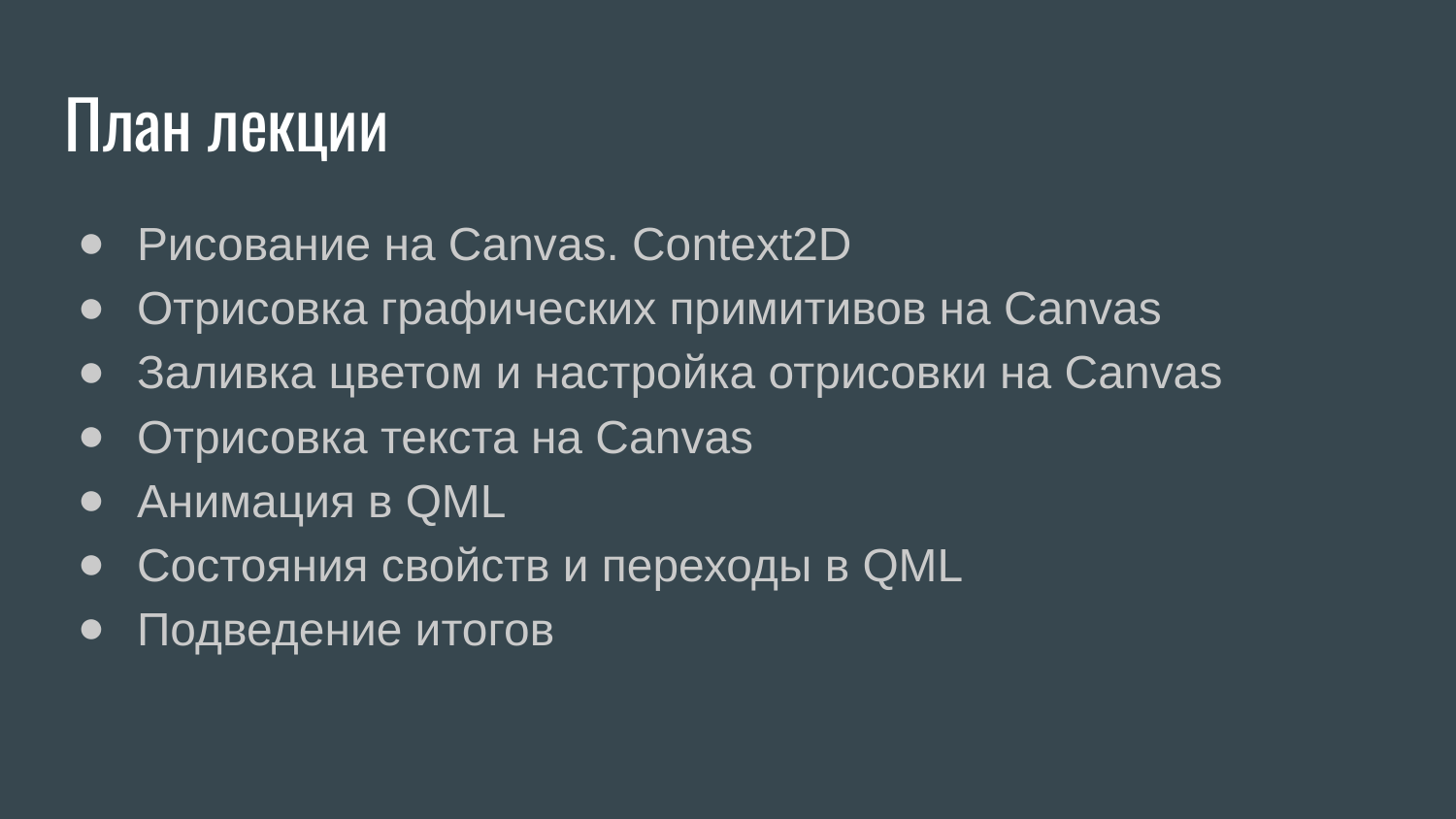

# План лекции
Рисование на Canvas. Context2D
Отрисовка графических примитивов на Canvas
Заливка цветом и настройка отрисовки на Canvas
Отрисовка текста на Canvas
Анимация в QML
Состояния свойств и переходы в QML
Подведение итогов